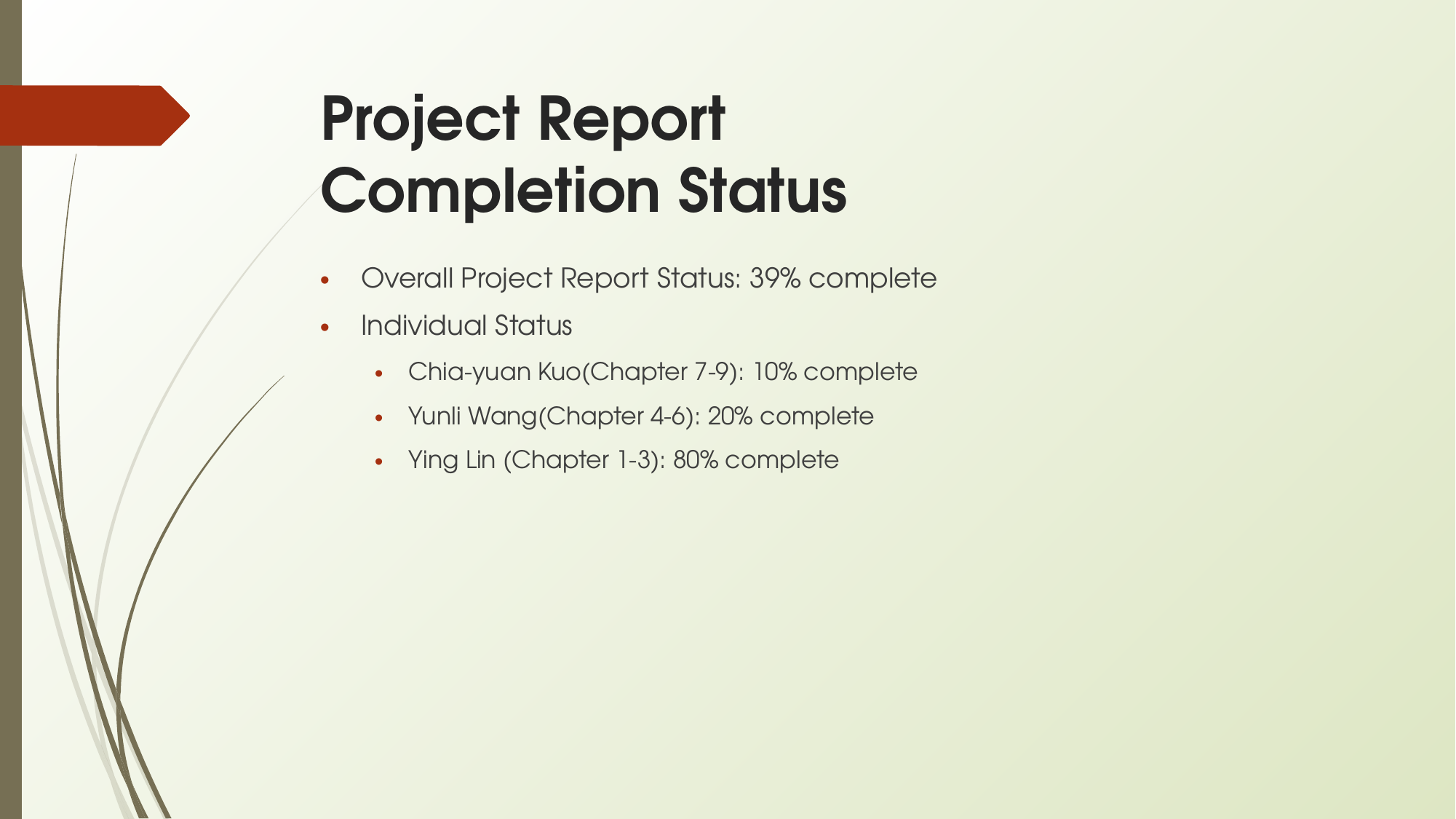

# Project Report Completion Status
Overall Project Report Status: 39% complete
Individual Status
Chia-yuan Kuo(Chapter 7-9): 10% complete
Yunli Wang(Chapter 4-6): 20% complete
Ying Lin (Chapter 1-3): 80% complete